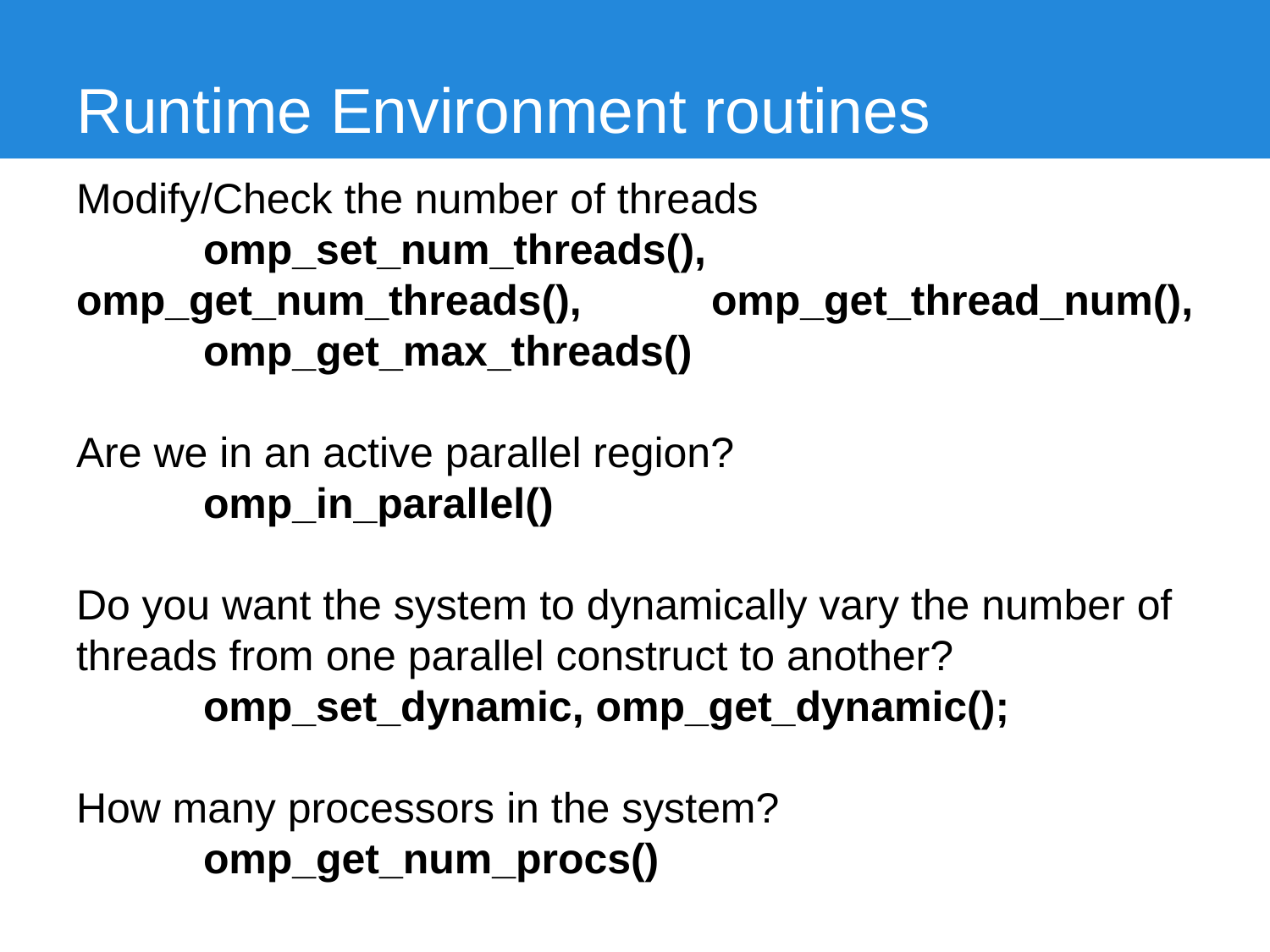

# Runtime Environment routines
Modify/Check the number of threads
	omp_set_num_threads(), 	omp_get_num_threads(), 	omp_get_thread_num(), 	omp_get_max_threads()

Are we in an active parallel region?
	omp_in_parallel()

Do you want the system to dynamically vary the number of threads from one parallel construct to another?
	omp_set_dynamic, omp_get_dynamic();

How many processors in the system?
	omp_get_num_procs()